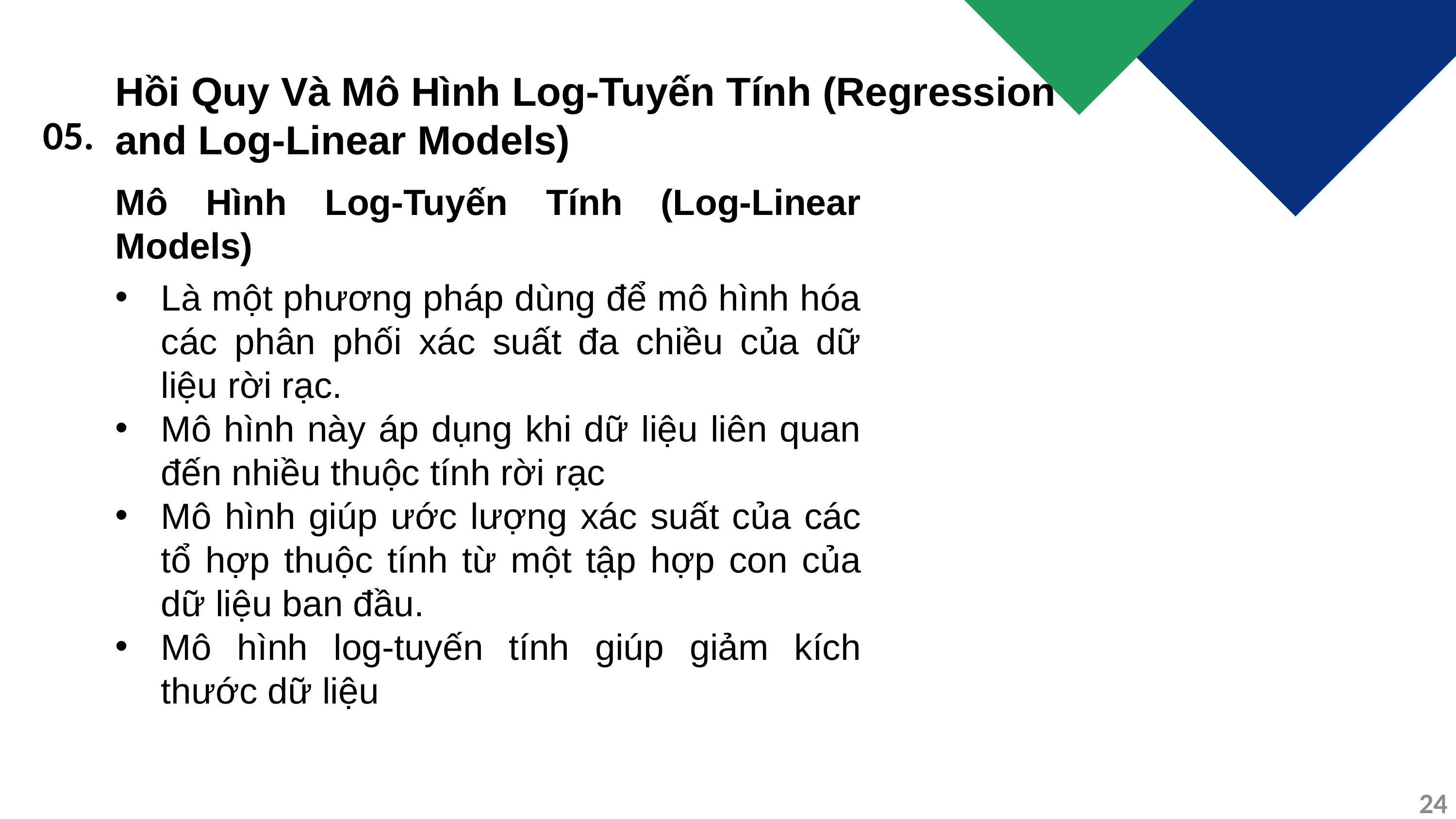

Hồi Quy Và Mô Hình Log-Tuyến Tính (Regression and Log-Linear Models)
05.
Mô Hình Log-Tuyến Tính (Log-Linear Models)
Là một phương pháp dùng để mô hình hóa các phân phối xác suất đa chiều của dữ liệu rời rạc.
Mô hình này áp dụng khi dữ liệu liên quan đến nhiều thuộc tính rời rạc
Mô hình giúp ước lượng xác suất của các tổ hợp thuộc tính từ một tập hợp con của dữ liệu ban đầu.
Mô hình log-tuyến tính giúp giảm kích thước dữ liệu
24